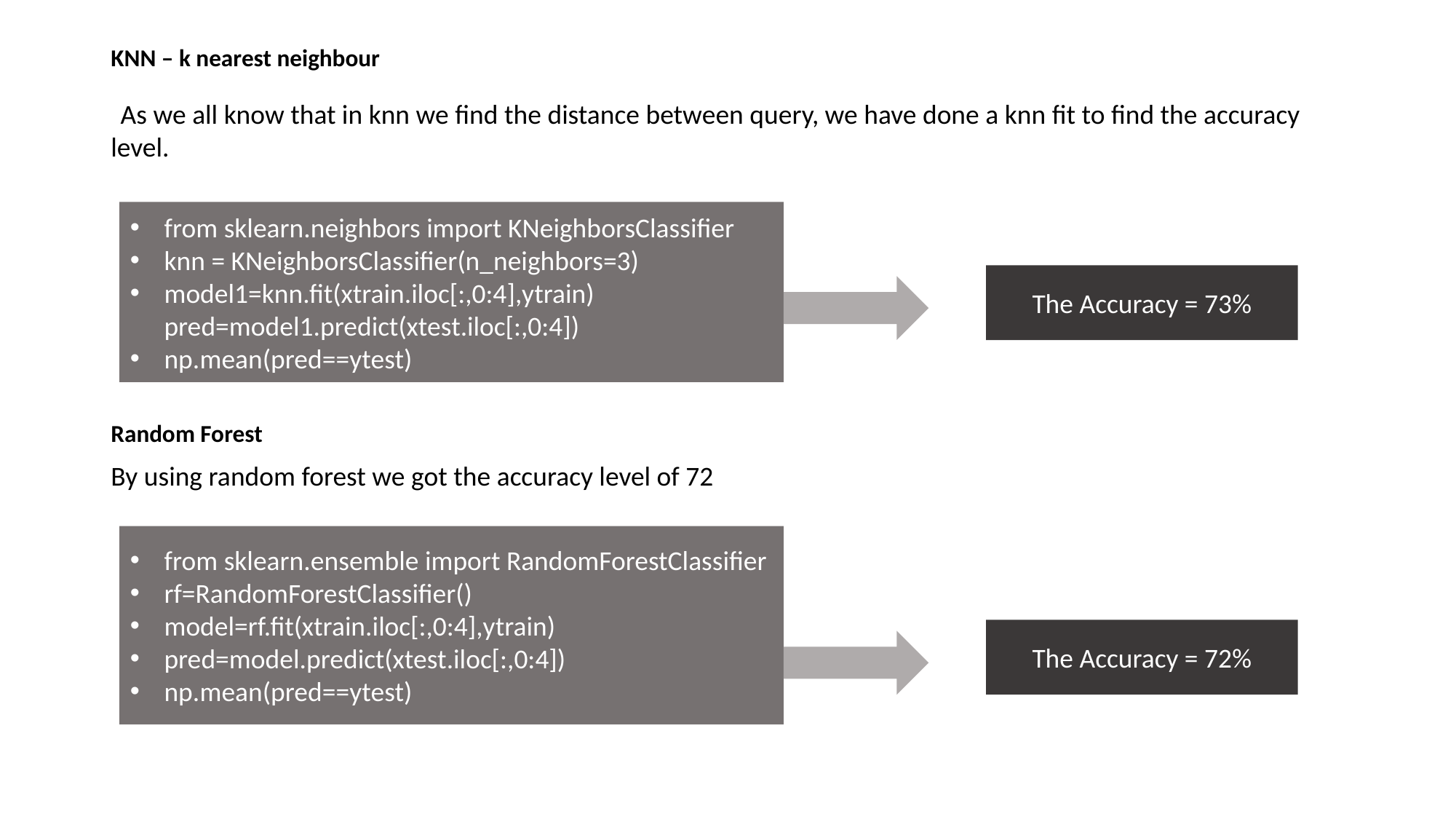

KNN – k nearest neighbour
 As we all know that in knn we find the distance between query, we have done a knn fit to find the accuracy level.

Random Forest
By using random forest we got the accuracy level of 72

from sklearn.neighbors import KNeighborsClassifier
knn = KNeighborsClassifier(n_neighbors=3)
model1=knn.fit(xtrain.iloc[:,0:4],ytrain) pred=model1.predict(xtest.iloc[:,0:4])
np.mean(pred==ytest)
The Accuracy = 73%

from sklearn.ensemble import RandomForestClassifier
rf=RandomForestClassifier()
model=rf.fit(xtrain.iloc[:,0:4],ytrain)
pred=model.predict(xtest.iloc[:,0:4])
np.mean(pred==ytest)
The Accuracy = 72%